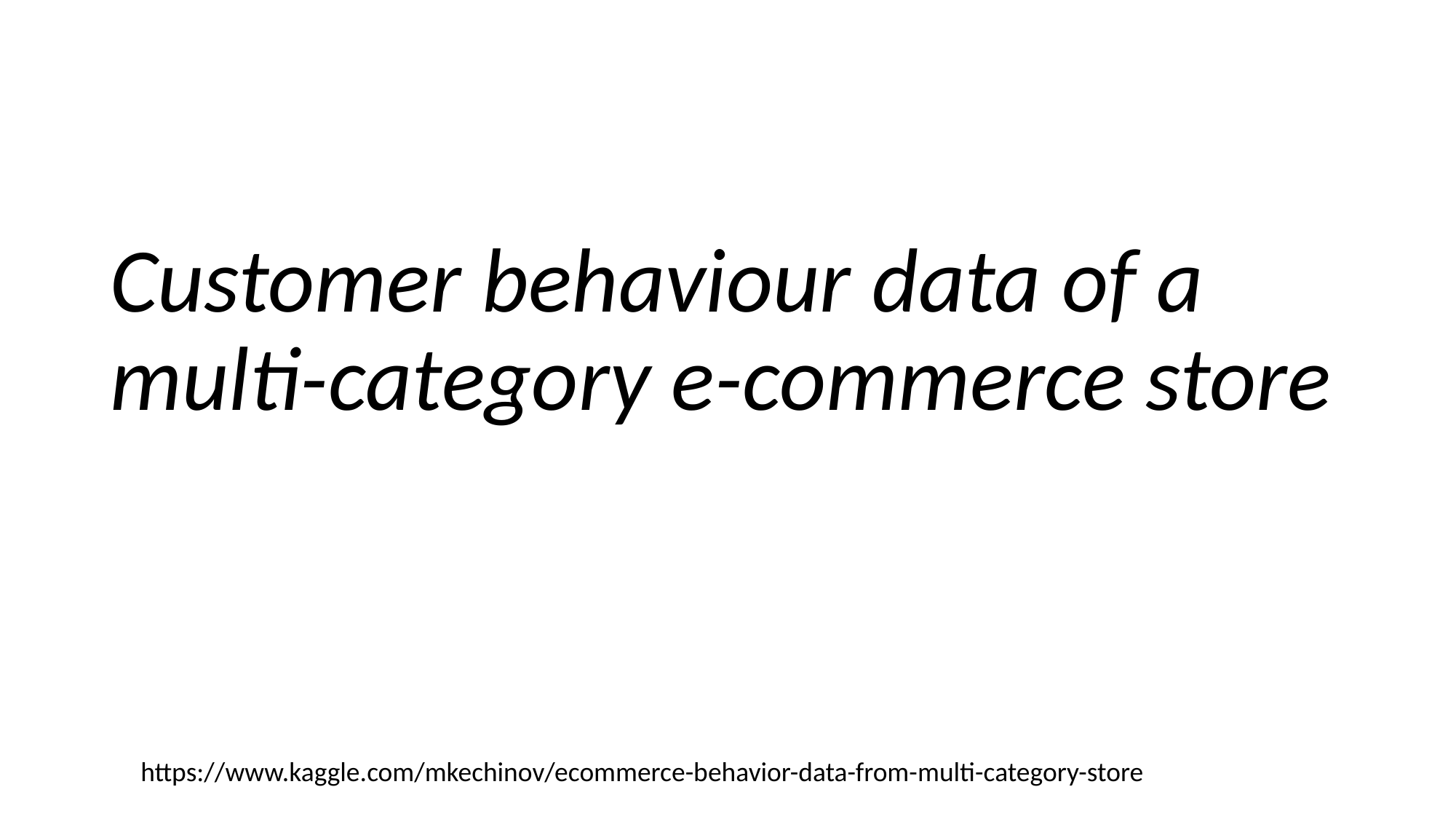

# Customer behaviour data of a multi-category e-commerce store

https://www.kaggle.com/mkechinov/ecommerce-behavior-data-from-multi-category-store